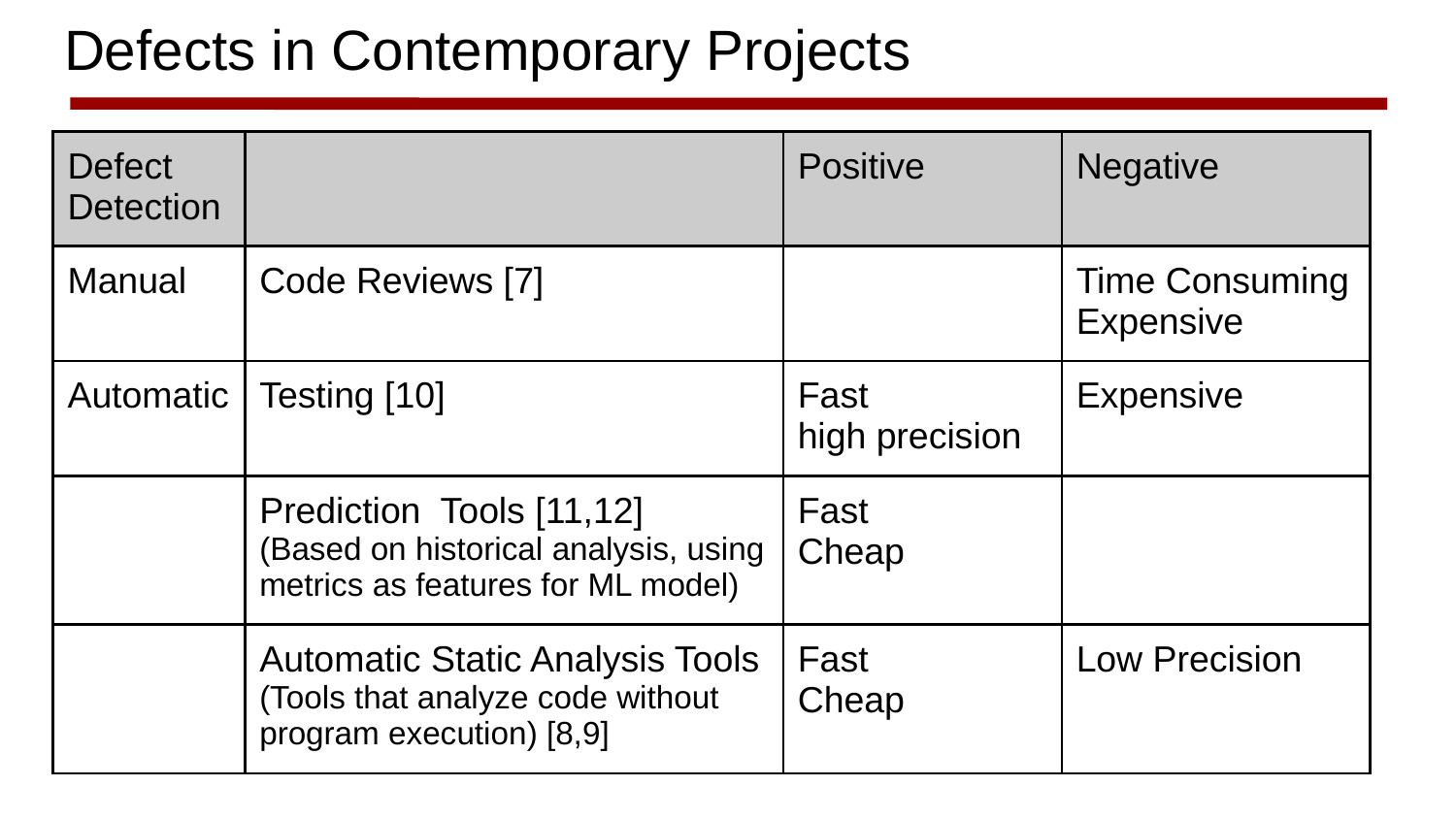

Defects in Contemporary Projects
# Current Defect Detection Methods
| Defect Detection |  | Positive | Negative |
| --- | --- | --- | --- |
| Manual | Code Reviews [7] |  | Time Consuming Expensive |
| Automatic | Testing [10] | Fast high precision | Expensive |
|  | Prediction Tools [11,12] (Based on historical analysis, using metrics as features for ML model) | Fast Cheap |  |
|  | Automatic Static Analysis Tools (Tools that analyze code without program execution) [8,9] | Fast Cheap | Low Precision |